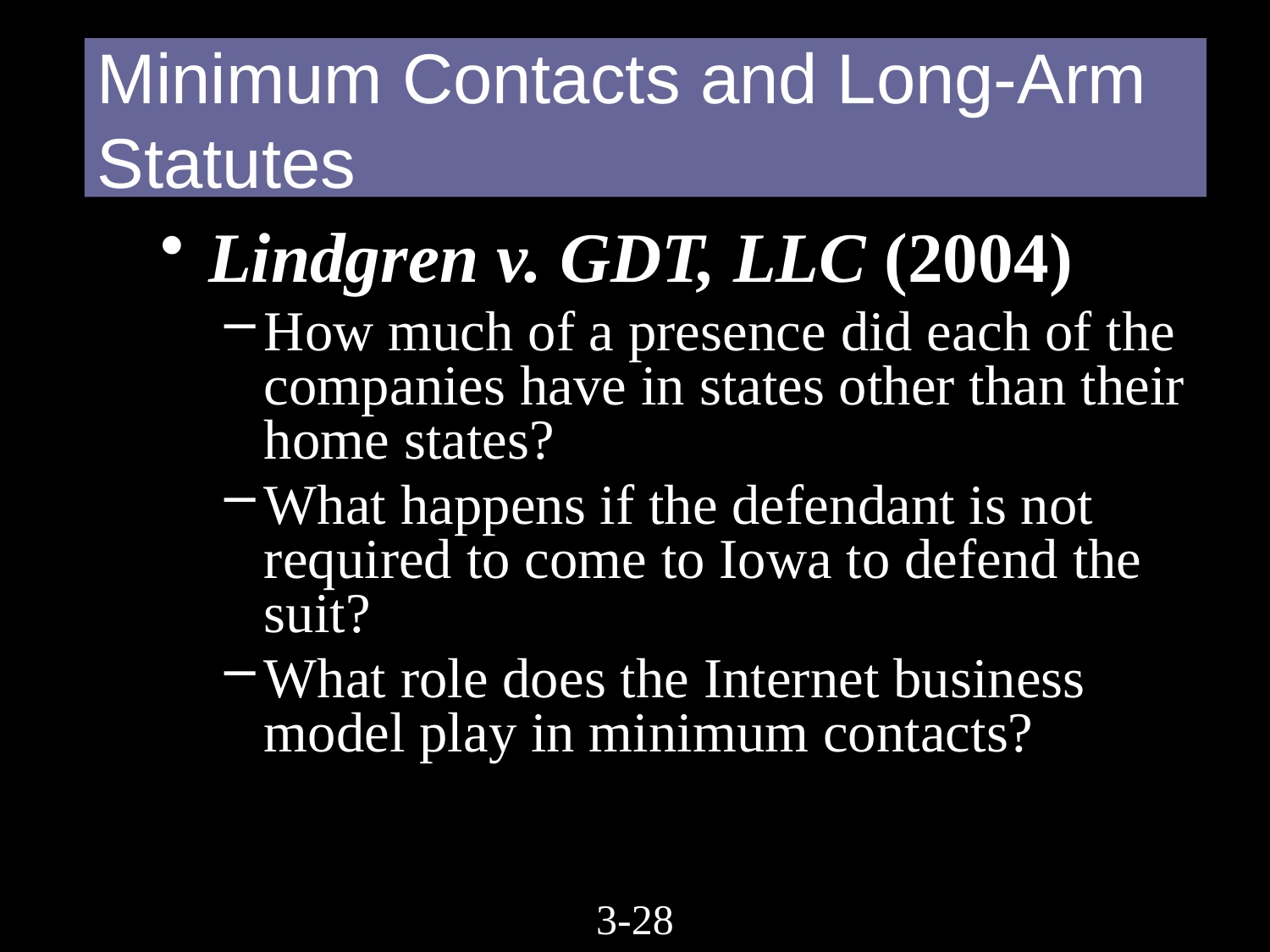

# Minimum Contacts and Long-Arm Statutes
Lindgren v. GDT, LLC (2004)
How much of a presence did each of the companies have in states other than their home states?
What happens if the defendant is not required to come to Iowa to defend the suit?
What role does the Internet business model play in minimum contacts?

3-28